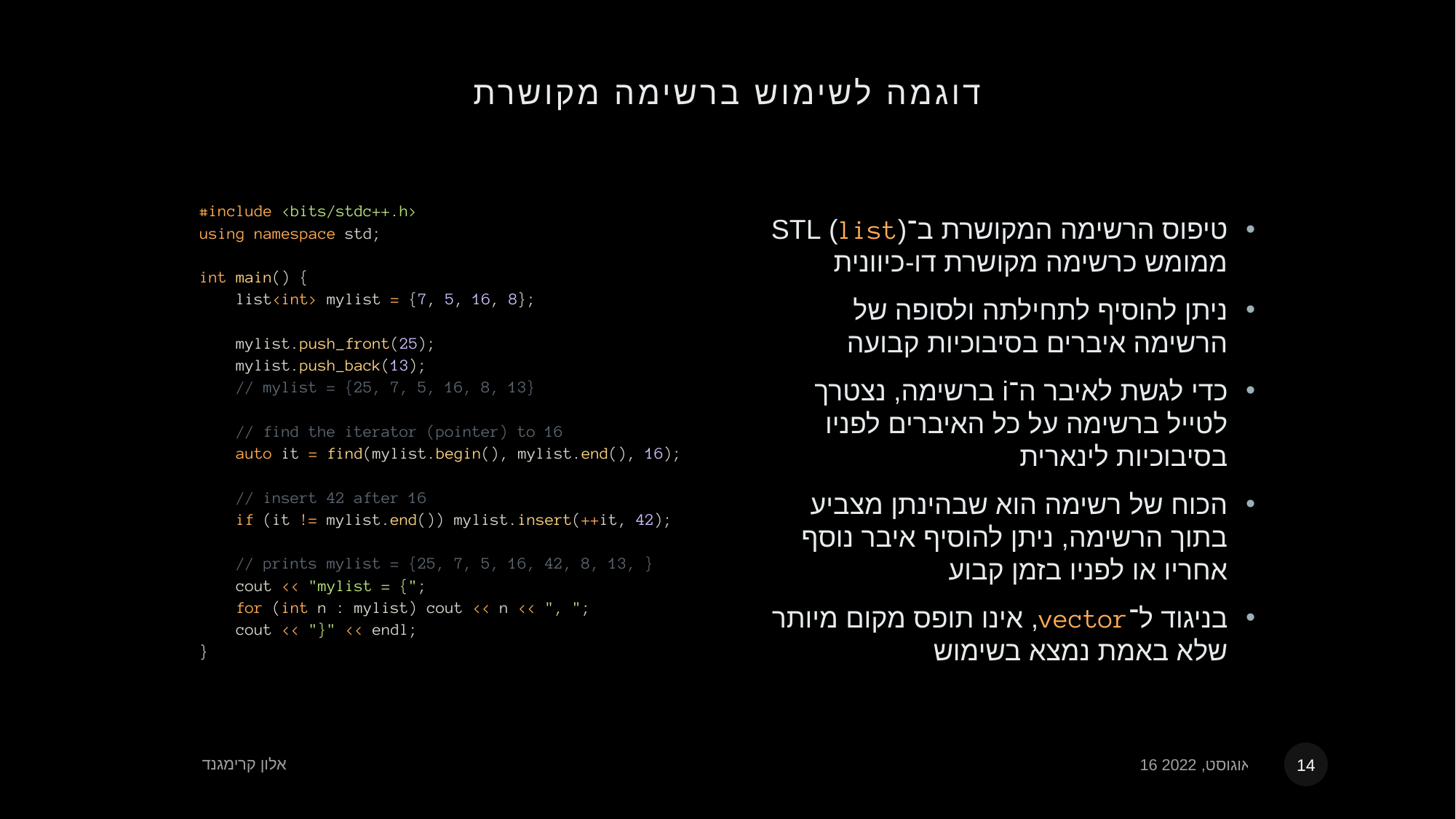

# דוגמה לשימוש ברשימה מקושרת
#include <bits/stdc++.h>
using namespace std;
int main() {
    list<int> mylist = {7, 5, 16, 8};
    mylist.push_front(25);
    mylist.push_back(13);
    // mylist = {25, 7, 5, 16, 8, 13}
    // find the iterator (pointer) to 16
    auto it = find(mylist.begin(), mylist.end(), 16);
    // insert 42 after 16
    if (it != mylist.end()) mylist.insert(++it, 42);
    // prints mylist = {25, 7, 5, 16, 42, 8, 13, }
    cout << "mylist = {";
    for (int n : mylist) cout << n << ", ";
    cout << "}" << endl;
}
טיפוס הרשימה המקושרת ב־STL (list) ממומש כרשימה מקושרת דו-כיוונית
ניתן להוסיף לתחילתה ולסופה של הרשימה איברים בסיבוכיות קבועה
כדי לגשת לאיבר ה־i ברשימה, נצטרך לטייל ברשימה על כל האיברים לפניו בסיבוכיות לינארית
הכוח של רשימה הוא שבהינתן מצביע בתוך הרשימה, ניתן להוסיף איבר נוסף אחריו או לפניו בזמן קבוע
בניגוד ל־vector, אינו תופס מקום מיותר שלא באמת נמצא בשימוש
14
אלון קרימגנד
16 אוגוסט, 2022